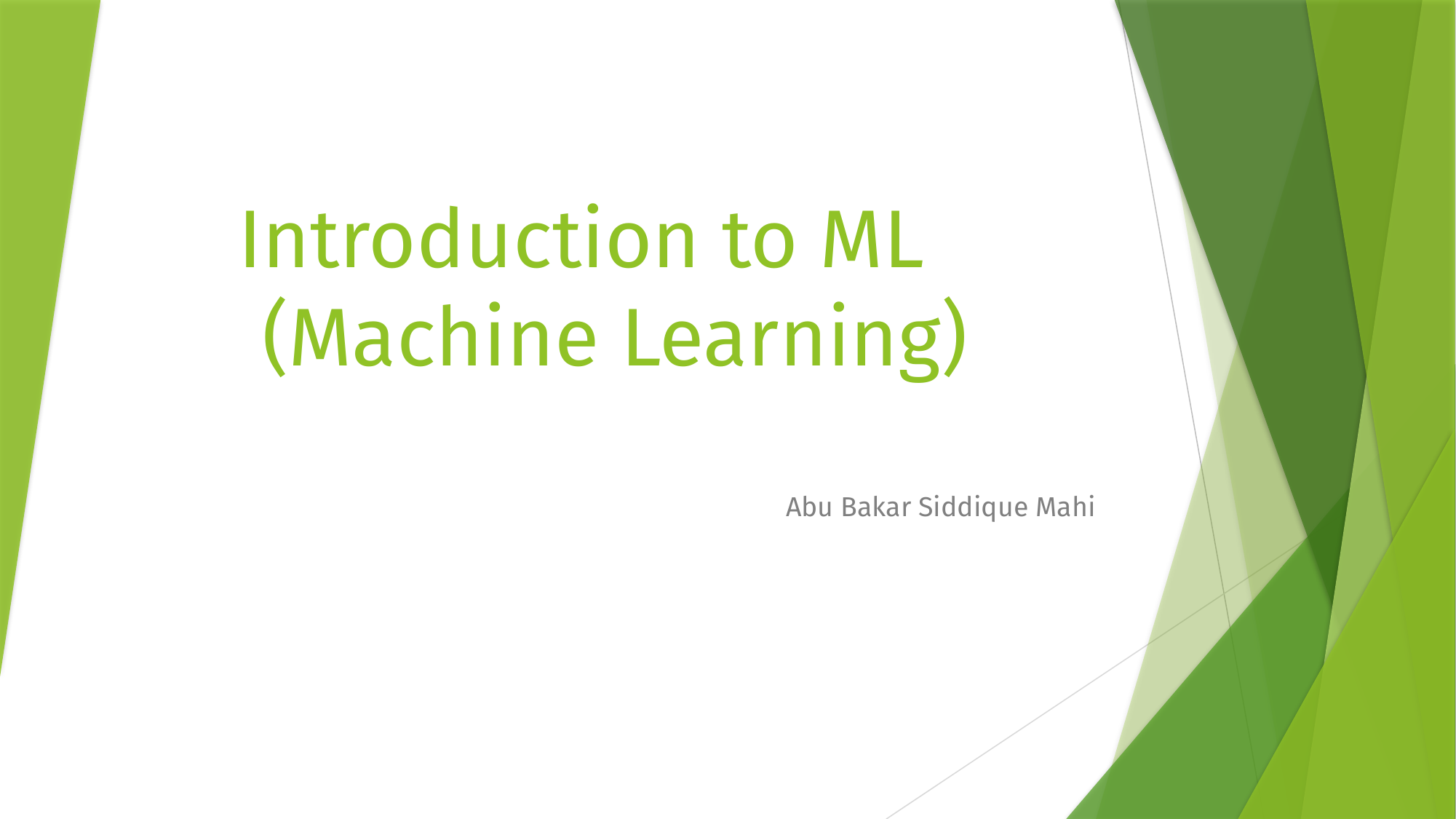

# Introduction to ML (Machine Learning)
Abu Bakar Siddique Mahi